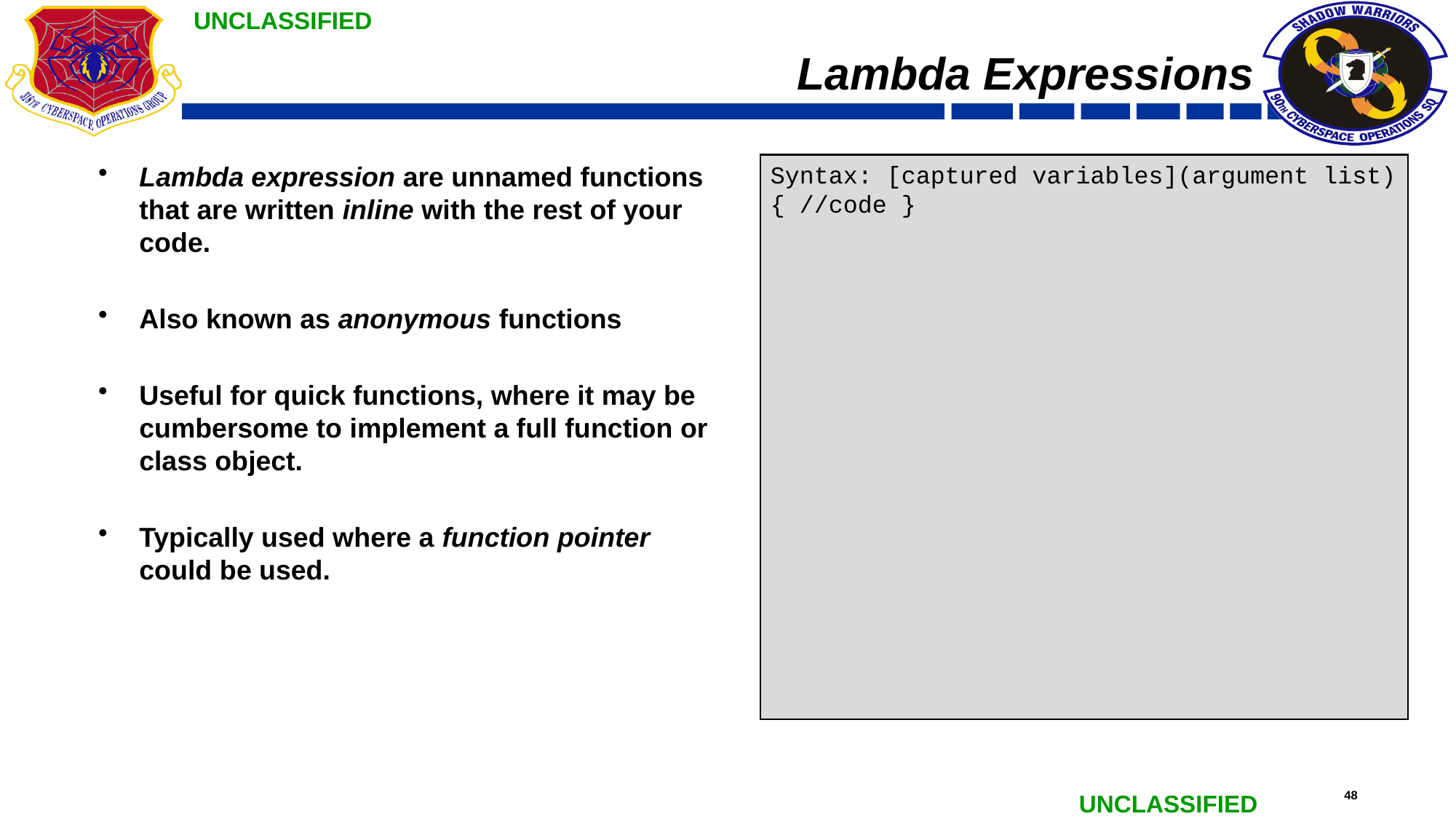

# Lambda Expressions
Lambda expression are unnamed functions that are written inline with the rest of your code.

Also known as anonymous functions

Useful for quick functions, where it may be cumbersome to implement a full function or class object.

Typically used where a function pointer could be used.

Syntax: [captured variables](argument list){ //code }